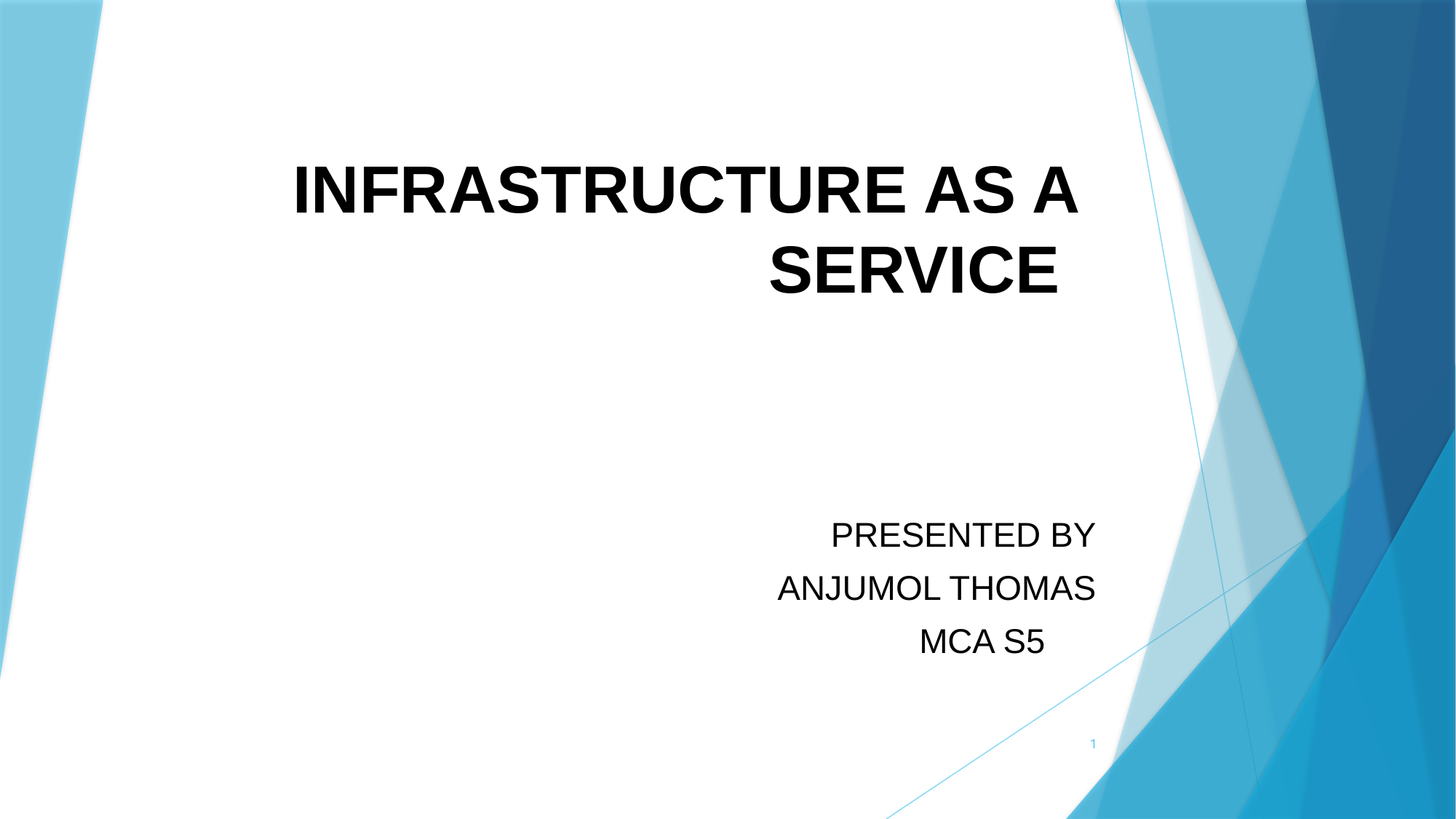

# INFRASTRUCTURE AS A SERVICE

PRESENTED BY
ANJUMOL THOMAS
MCA S5
1